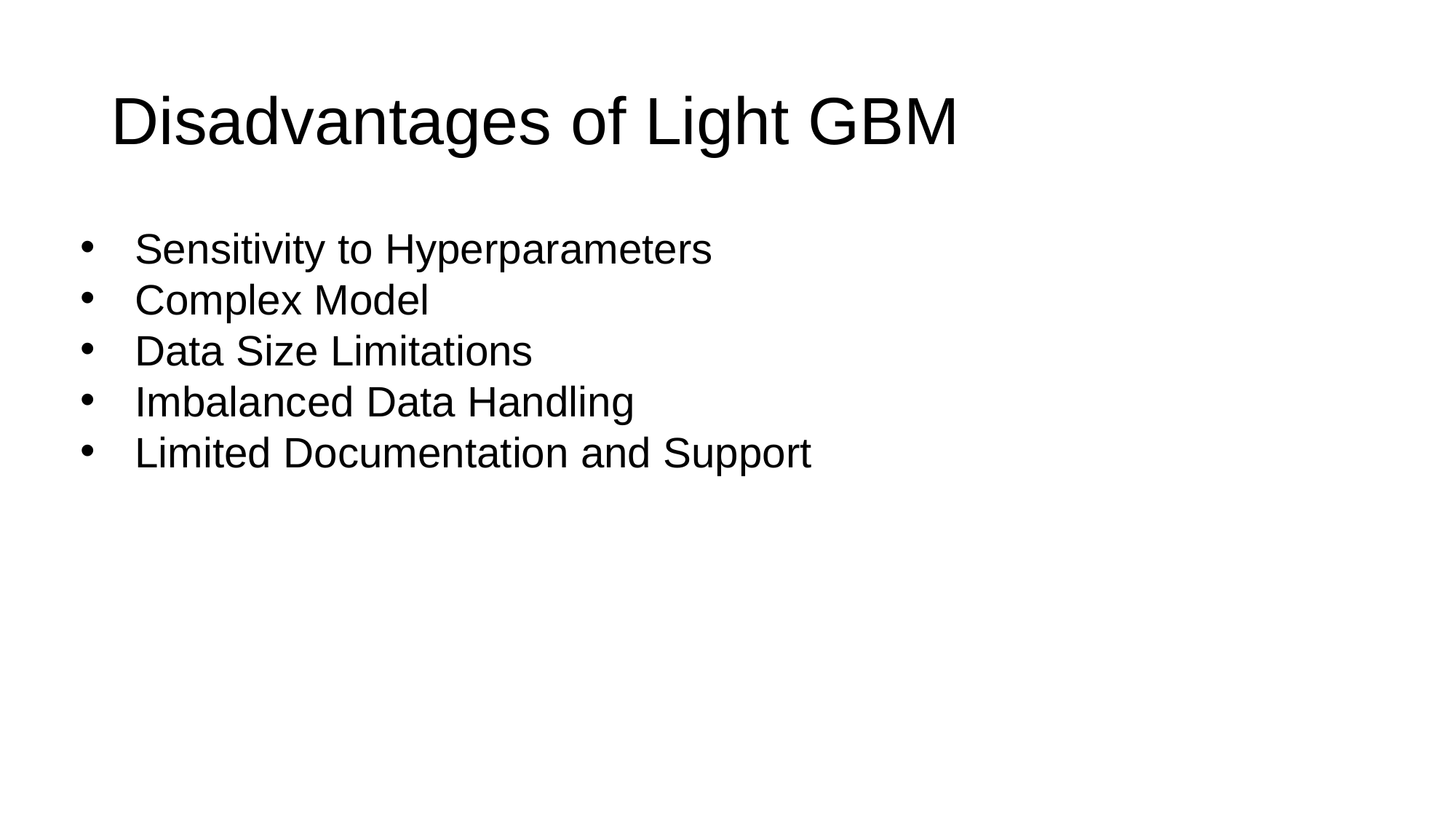

# Disadvantages of Light GBM
Sensitivity to Hyperparameters
Complex Model
Data Size Limitations
Imbalanced Data Handling
Limited Documentation and Support